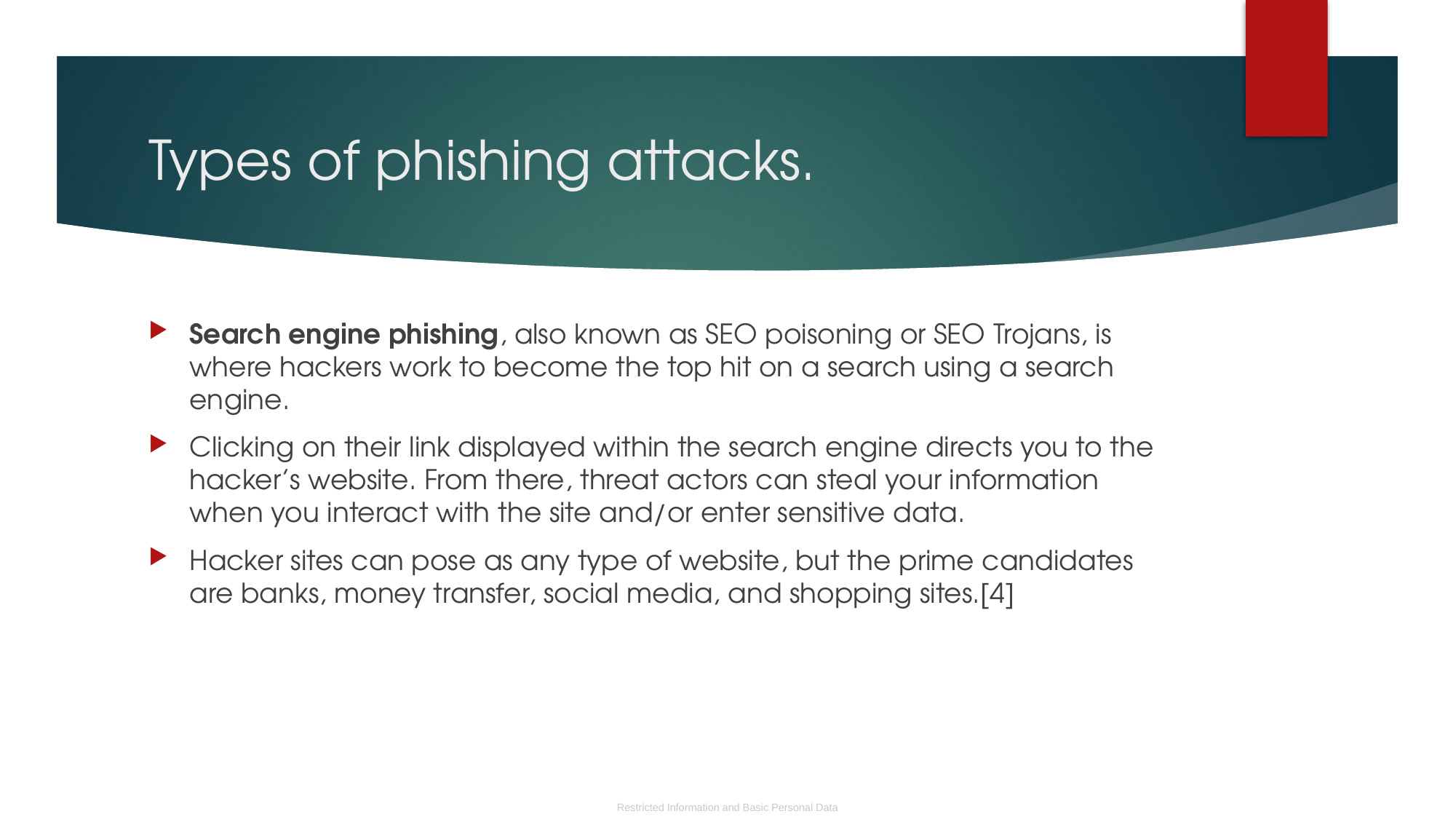

# Types of phishing attacks.
Search engine phishing, also known as SEO poisoning or SEO Trojans, is where hackers work to become the top hit on a search using a search engine.
Clicking on their link displayed within the search engine directs you to the hacker’s website. From there, threat actors can steal your information when you interact with the site and/or enter sensitive data.
Hacker sites can pose as any type of website, but the prime candidates are banks, money transfer, social media, and shopping sites.[4]